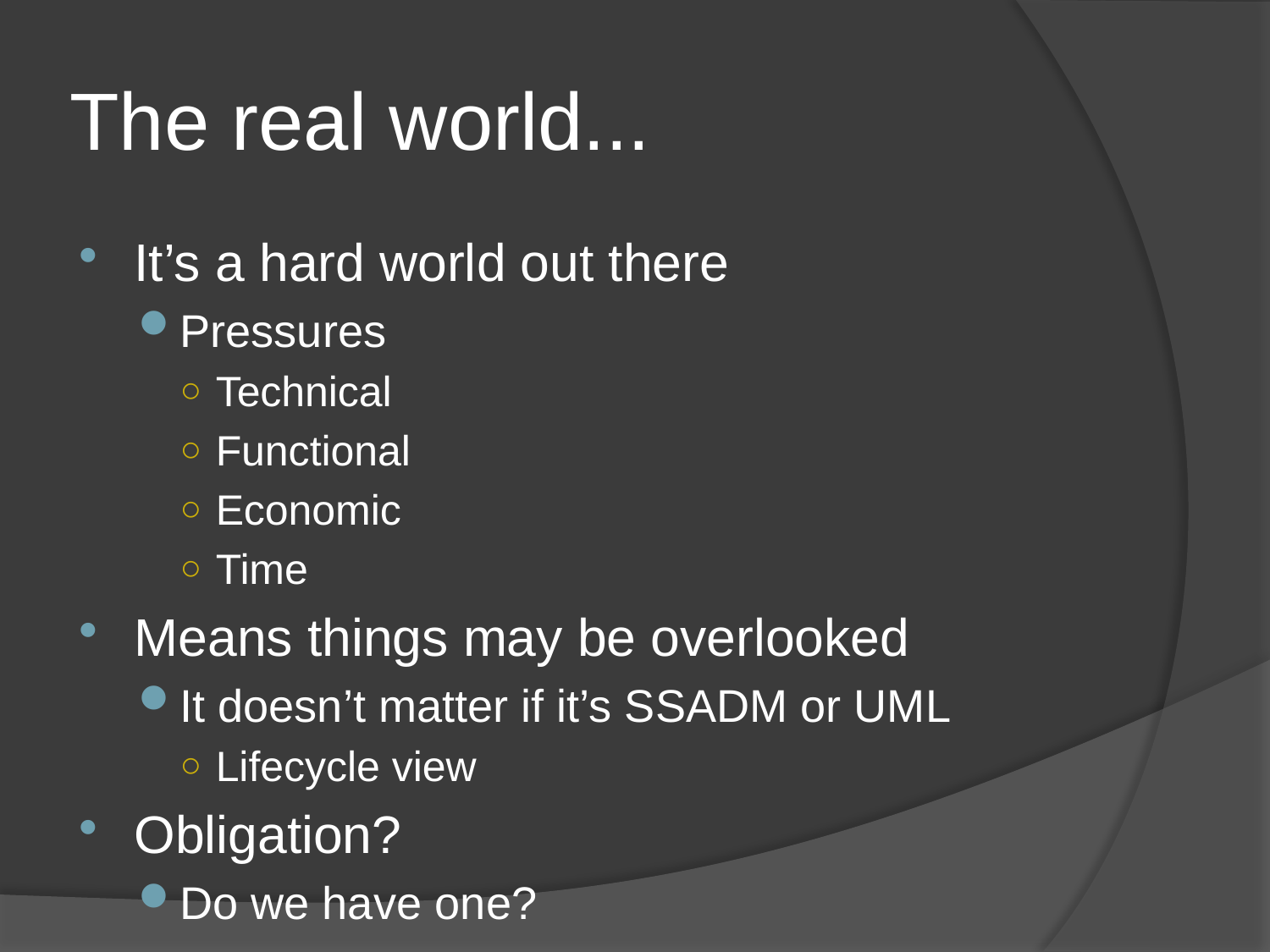

# The real world...
It’s a hard world out there
Pressures
Technical
Functional
Economic
Time
Means things may be overlooked
It doesn’t matter if it’s SSADM or UML
Lifecycle view
Obligation?
Do we have one?